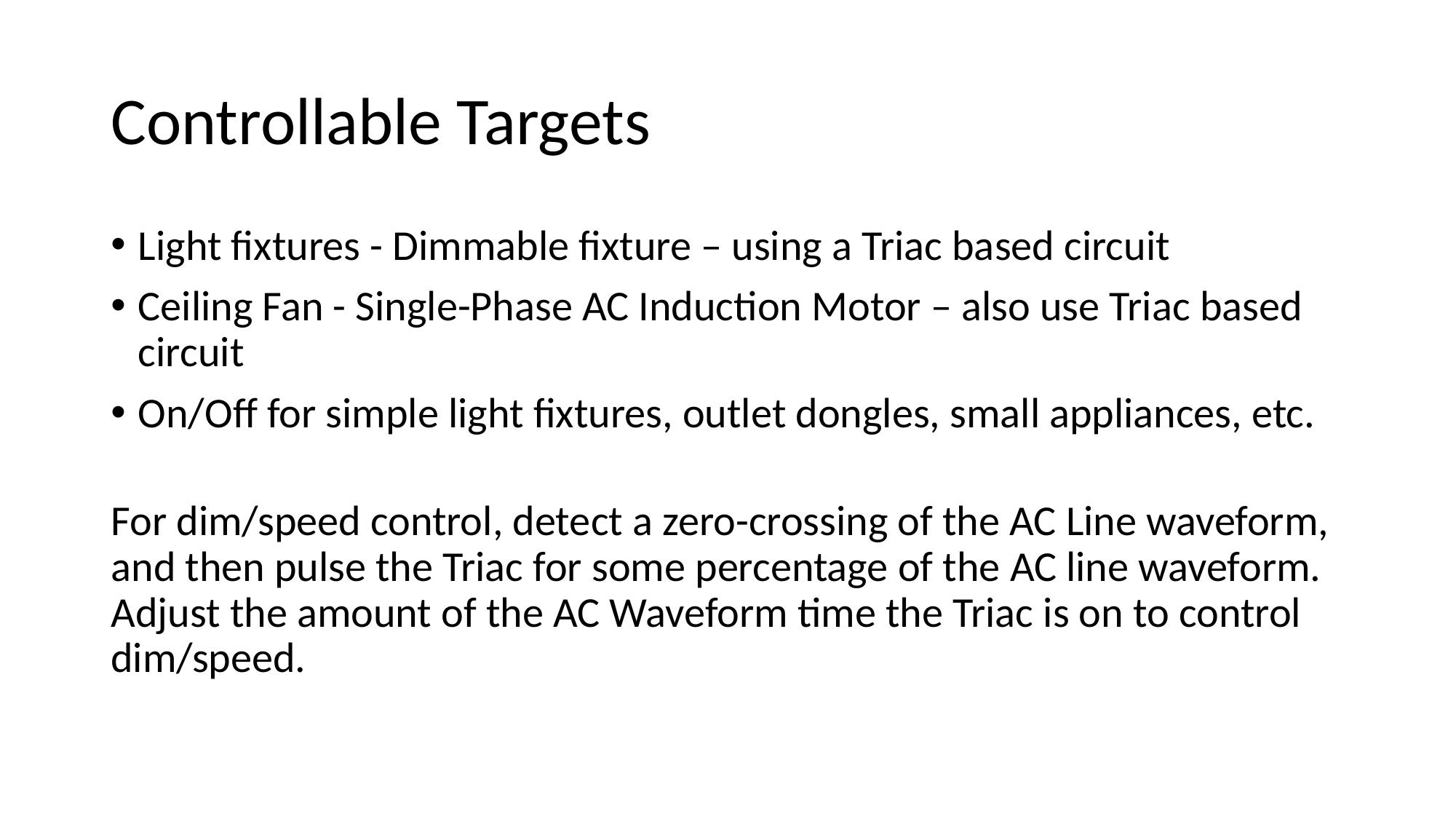

# Controllable Targets
Light fixtures - Dimmable fixture – using a Triac based circuit
Ceiling Fan - Single-Phase AC Induction Motor – also use Triac based circuit
On/Off for simple light fixtures, outlet dongles, small appliances, etc.

For dim/speed control, detect a zero-crossing of the AC Line waveform, and then pulse the Triac for some percentage of the AC line waveform. Adjust the amount of the AC Waveform time the Triac is on to control dim/speed.